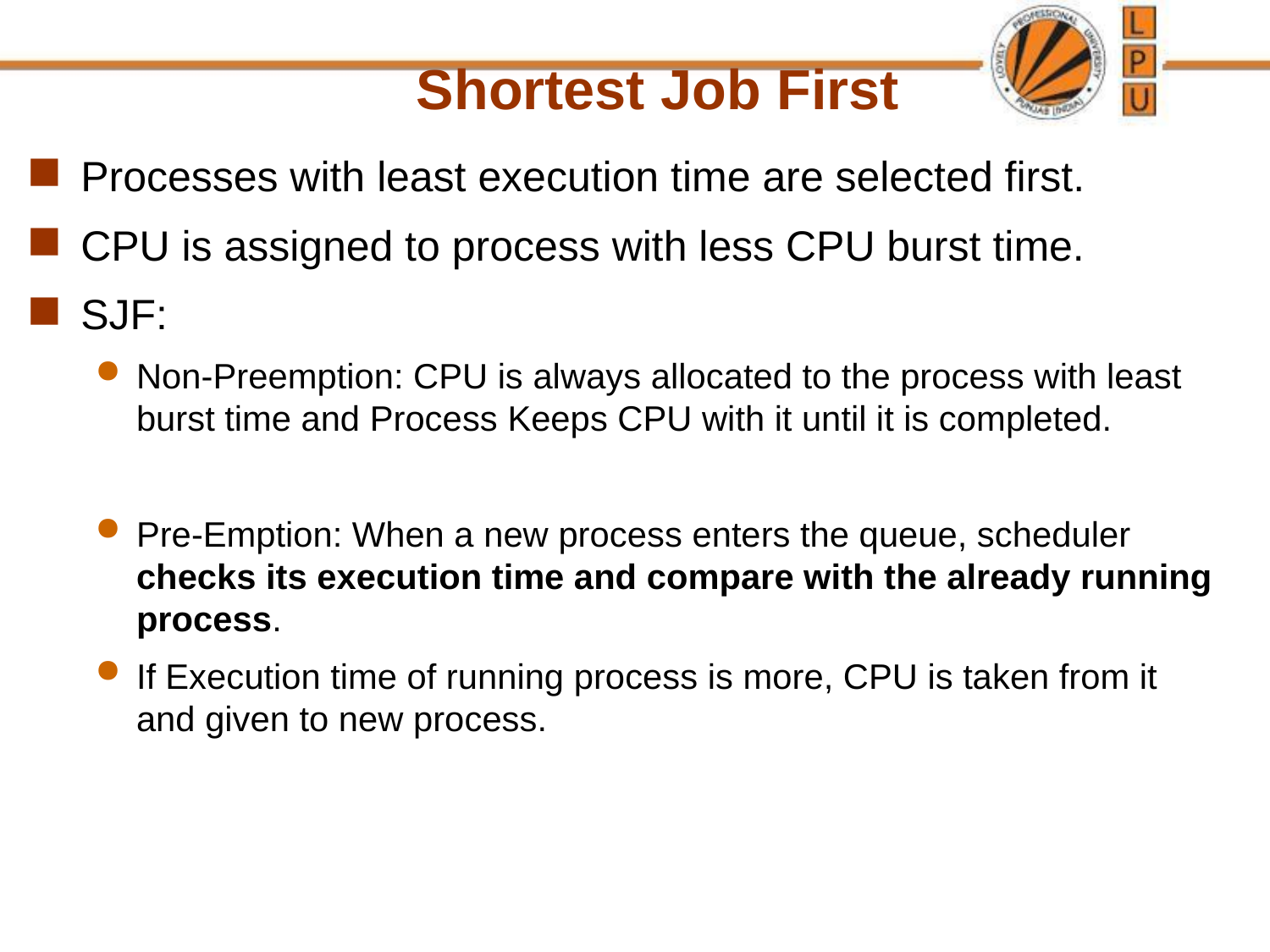

Shortest Job First
Processes with least execution time are selected first.
CPU is assigned to process with less CPU burst time.
SJF:
Non-Preemption: CPU is always allocated to the process with least burst time and Process Keeps CPU with it until it is completed.

Pre-Emption: When a new process enters the queue, scheduler checks its execution time and compare with the already running process.
If Execution time of running process is more, CPU is taken from it and given to new process.